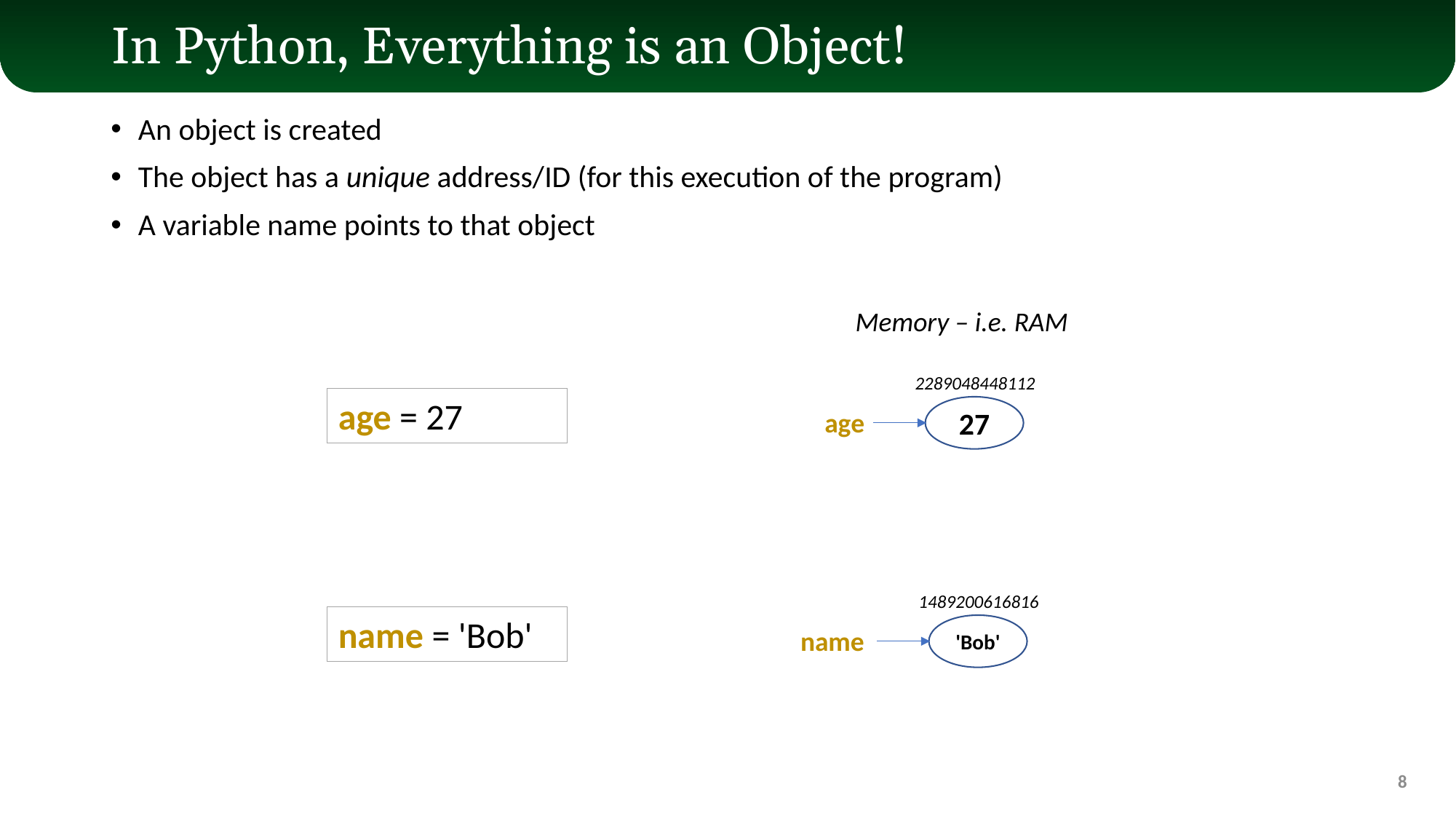

# In Python, Everything is an Object!
An object is created
The object has a unique address/ID (for this execution of the program)
A variable name points to that object
Memory – i.e. RAM
2289048448112
27
age
age = 27
1489200616816
'Bob'
name
name = 'Bob'
8